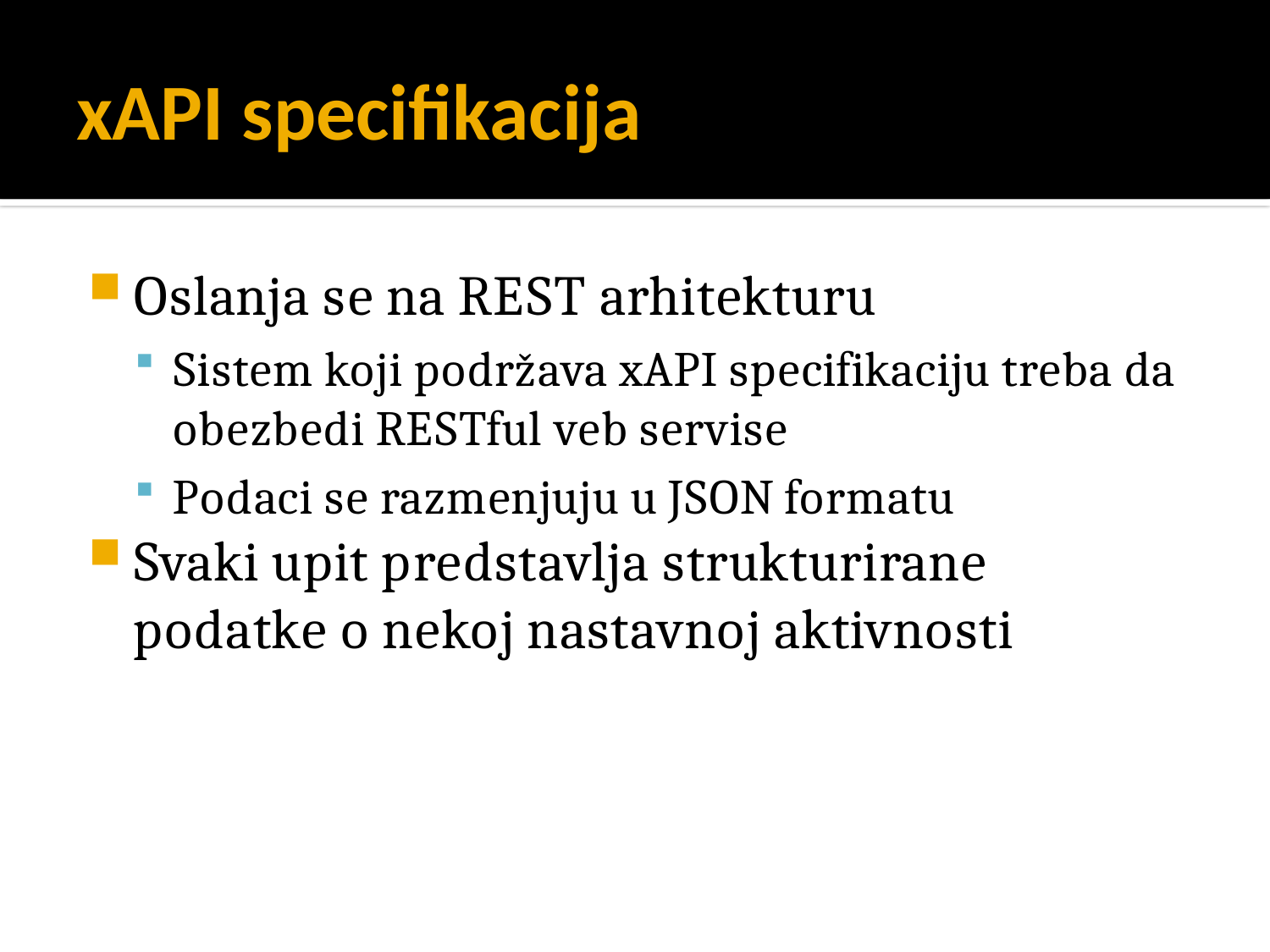

# xAPI specifikacija
Oslanja se na REST arhitekturu
Sistem koji podržava xAPI specifikaciju treba da obezbedi RESTful veb servise
Podaci se razmenjuju u JSON formatu
Svaki upit predstavlja strukturirane podatke o nekoj nastavnoj aktivnosti